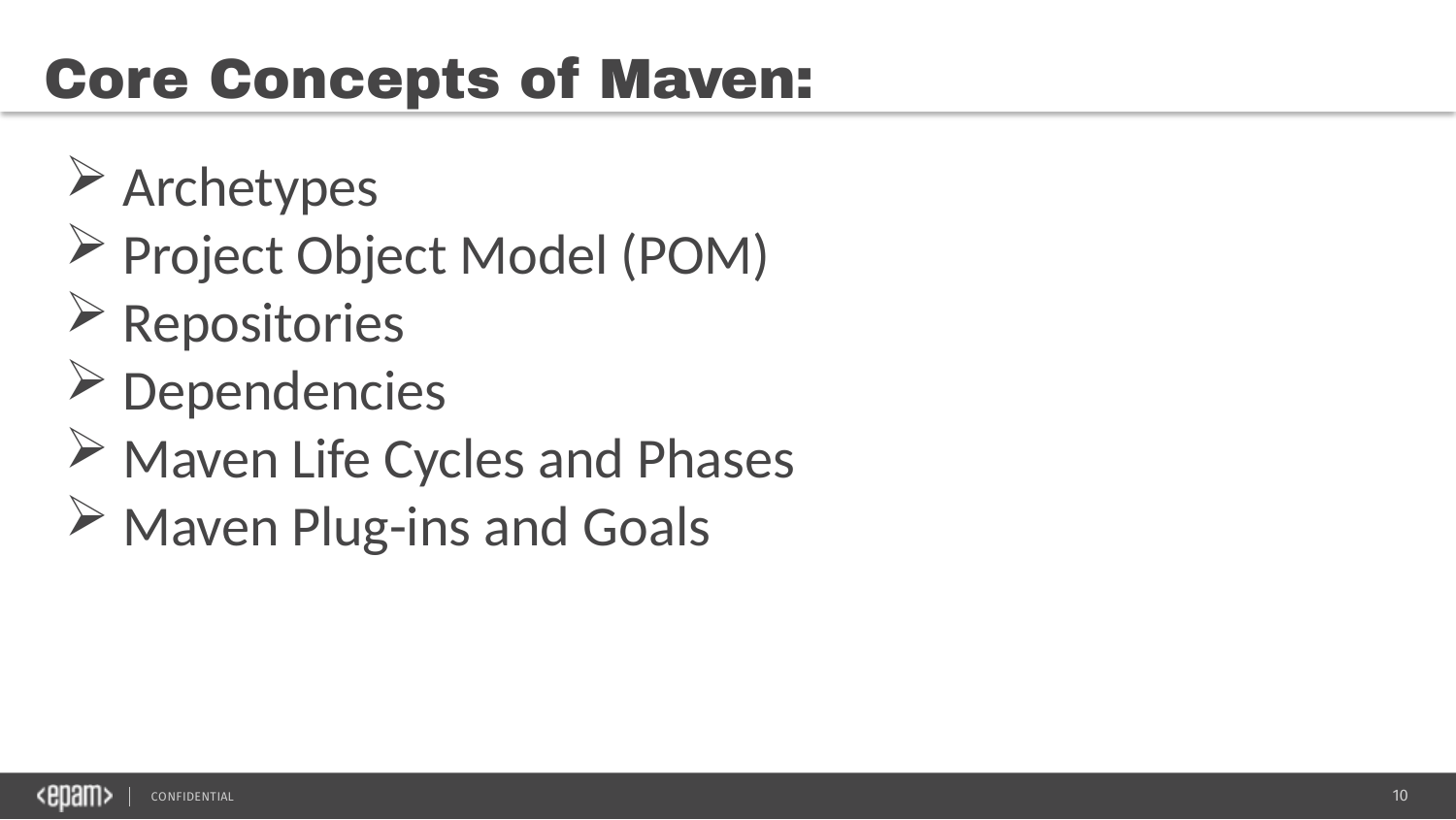

Core Concepts of Maven:
Archetypes
Project Object Model (POM)
Repositories
Dependencies
Maven Life Cycles and Phases
Maven Plug-ins and Goals
10
CONFIDENTIAL